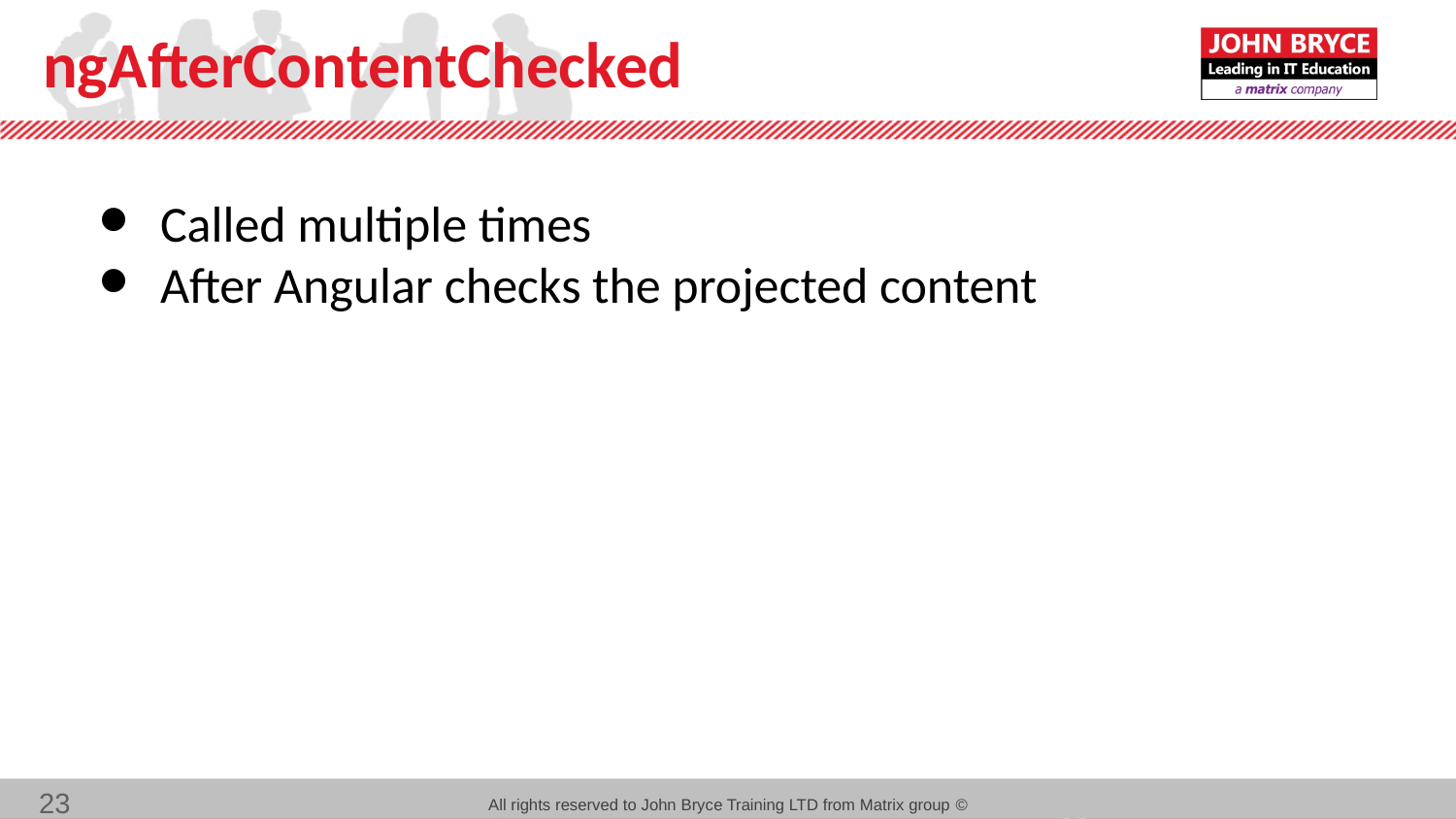

# ngAfterContentChecked
Called multiple times
After Angular checks the projected content